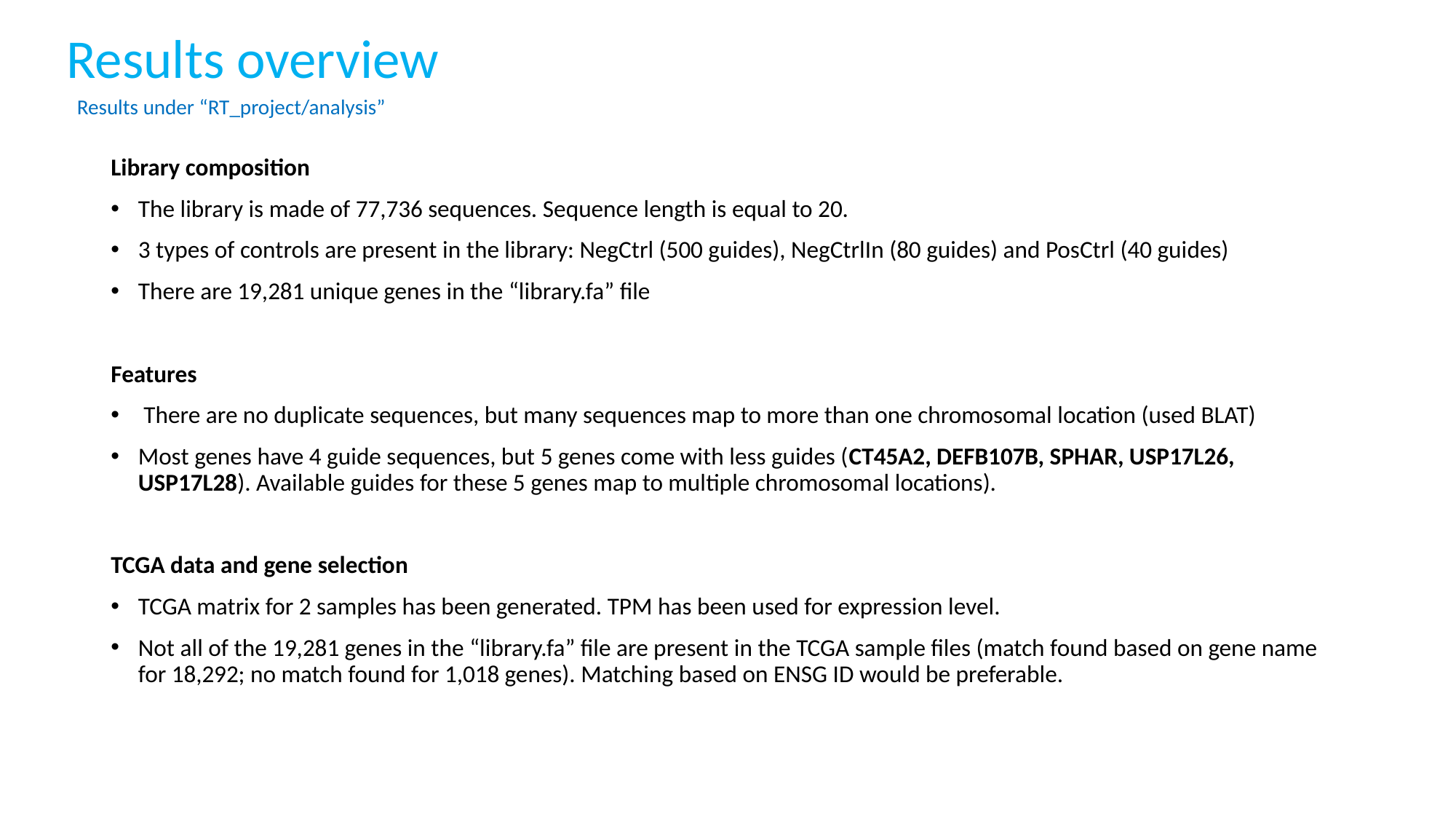

# Results overview
Results under “RT_project/analysis”
Library composition
The library is made of 77,736 sequences. Sequence length is equal to 20.
3 types of controls are present in the library: NegCtrl (500 guides), NegCtrlIn (80 guides) and PosCtrl (40 guides)
There are 19,281 unique genes in the “library.fa” file

Features
 There are no duplicate sequences, but many sequences map to more than one chromosomal location (used BLAT)
Most genes have 4 guide sequences, but 5 genes come with less guides (CT45A2, DEFB107B, SPHAR, USP17L26, USP17L28). Available guides for these 5 genes map to multiple chromosomal locations).

TCGA data and gene selection
TCGA matrix for 2 samples has been generated. TPM has been used for expression level.
Not all of the 19,281 genes in the “library.fa” file are present in the TCGA sample files (match found based on gene name for 18,292; no match found for 1,018 genes). Matching based on ENSG ID would be preferable.